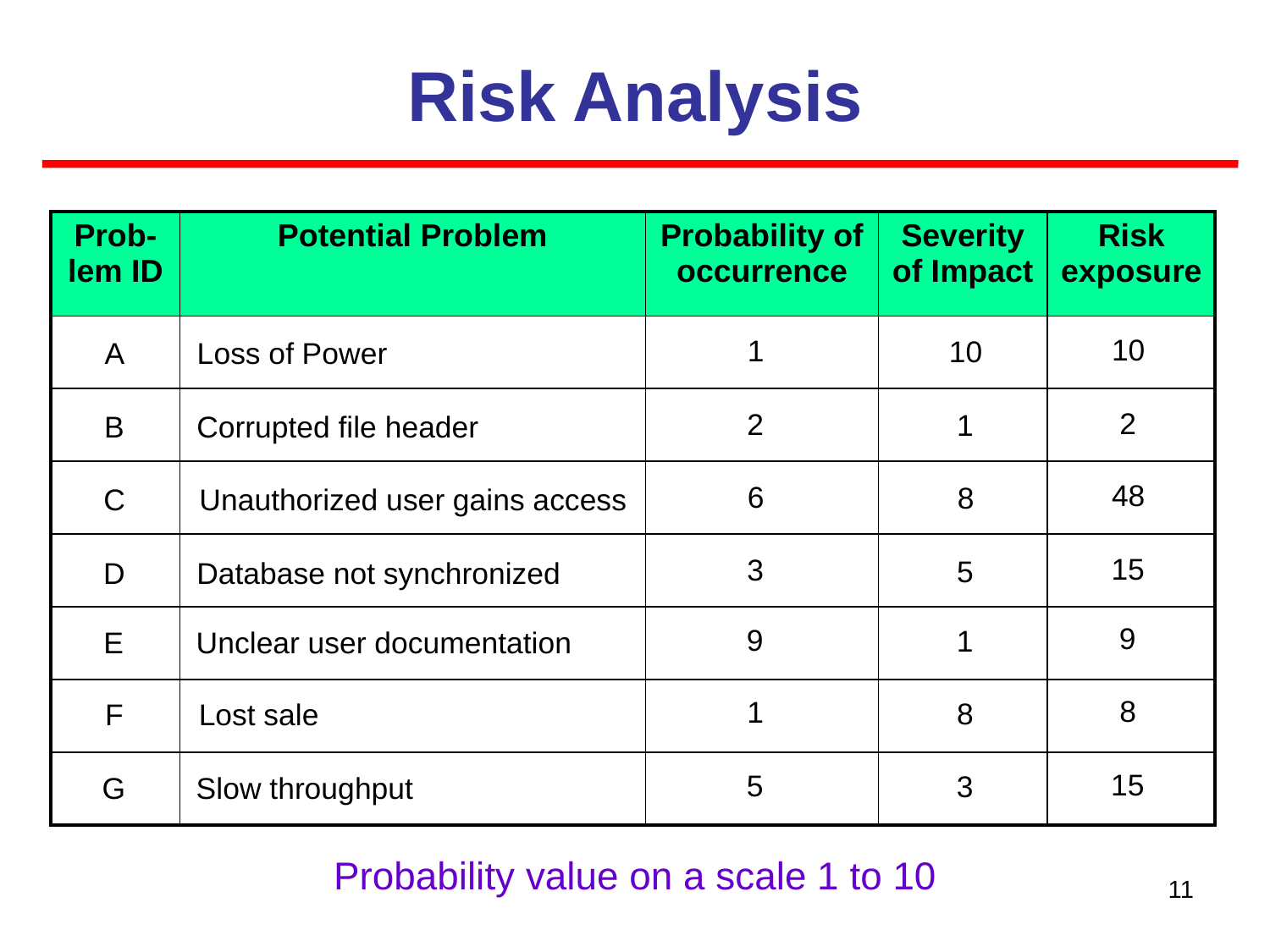

Risk Analysis

| Prob- lem ID | Potential Problem | Probability of occurrence | Severity of Impact | Risk exposure |
| --- | --- | --- | --- | --- |
|  |  |  |  |  |
|  |  |  |  |  |
|  |  |  |  |  |
|  |  |  |  |  |
|  |  |  |  |  |
|  |  |  |  |  |
|  |  |  |  |  |
10
1
10
A
Loss of Power
2
2
1
B
Corrupted file header
48
6
8
C
Unauthorized user gains access
15
3
5
D
Database not synchronized
9
9
1
E
Unclear user documentation
8
1
8
F
Lost sale
15
5
3
G
Slow throughput
Probability value on a scale 1 to 10
11